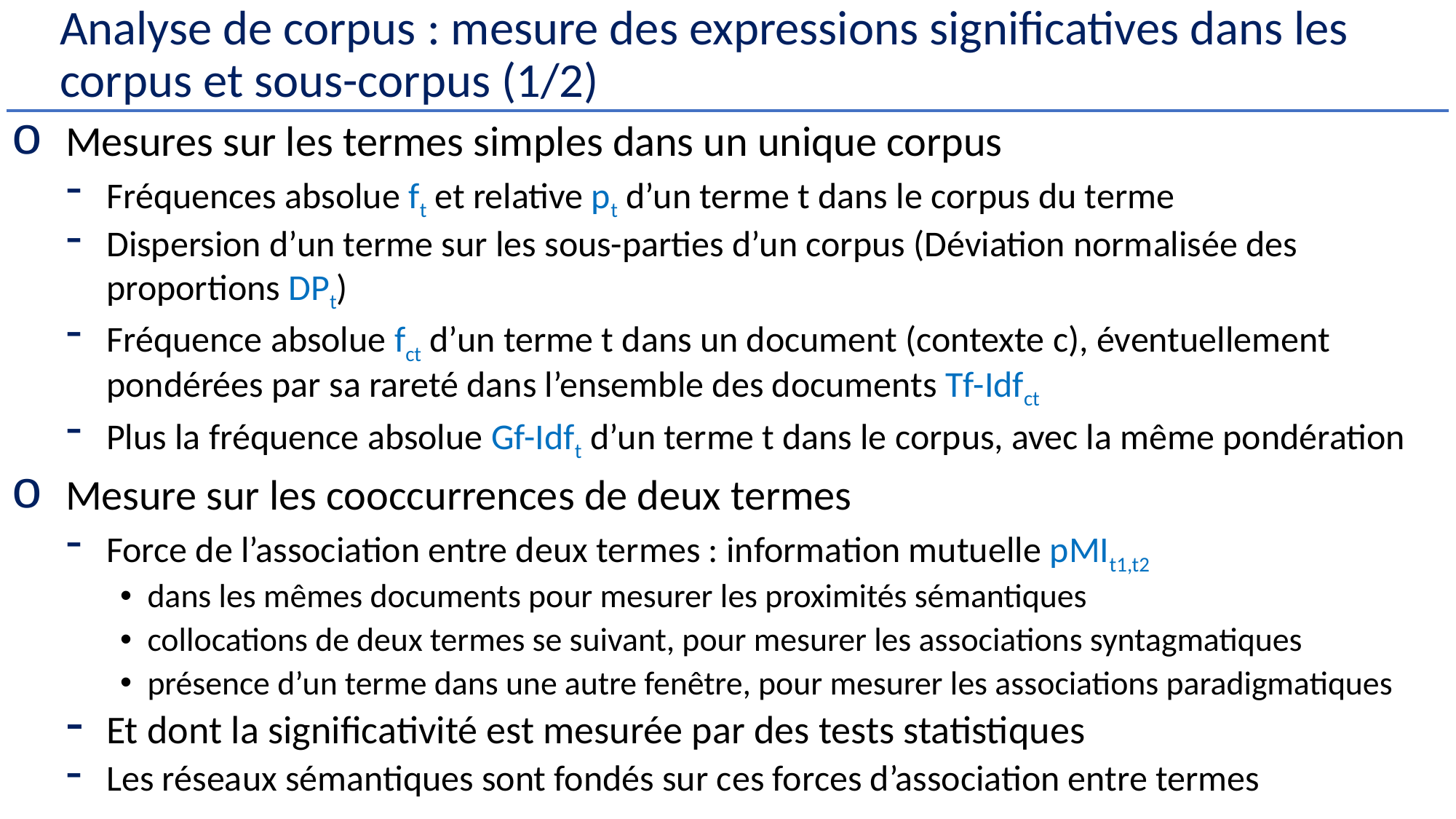

# Analyse de corpus : mesure des expressions significatives dans les corpus et sous-corpus (1/2)
Mesures sur les termes simples dans un unique corpus
Fréquences absolue ft et relative pt d’un terme t dans le corpus du terme
Dispersion d’un terme sur les sous-parties d’un corpus (Déviation normalisée des proportions DPt)
Fréquence absolue fct d’un terme t dans un document (contexte c), éventuellement pondérées par sa rareté dans l’ensemble des documents Tf-Idfct
Plus la fréquence absolue Gf-Idft d’un terme t dans le corpus, avec la même pondération
Mesure sur les cooccurrences de deux termes
Force de l’association entre deux termes : information mutuelle pMIt1,t2
dans les mêmes documents pour mesurer les proximités sémantiques
collocations de deux termes se suivant, pour mesurer les associations syntagmatiques
présence d’un terme dans une autre fenêtre, pour mesurer les associations paradigmatiques
Et dont la significativité est mesurée par des tests statistiques
Les réseaux sémantiques sont fondés sur ces forces d’association entre termes